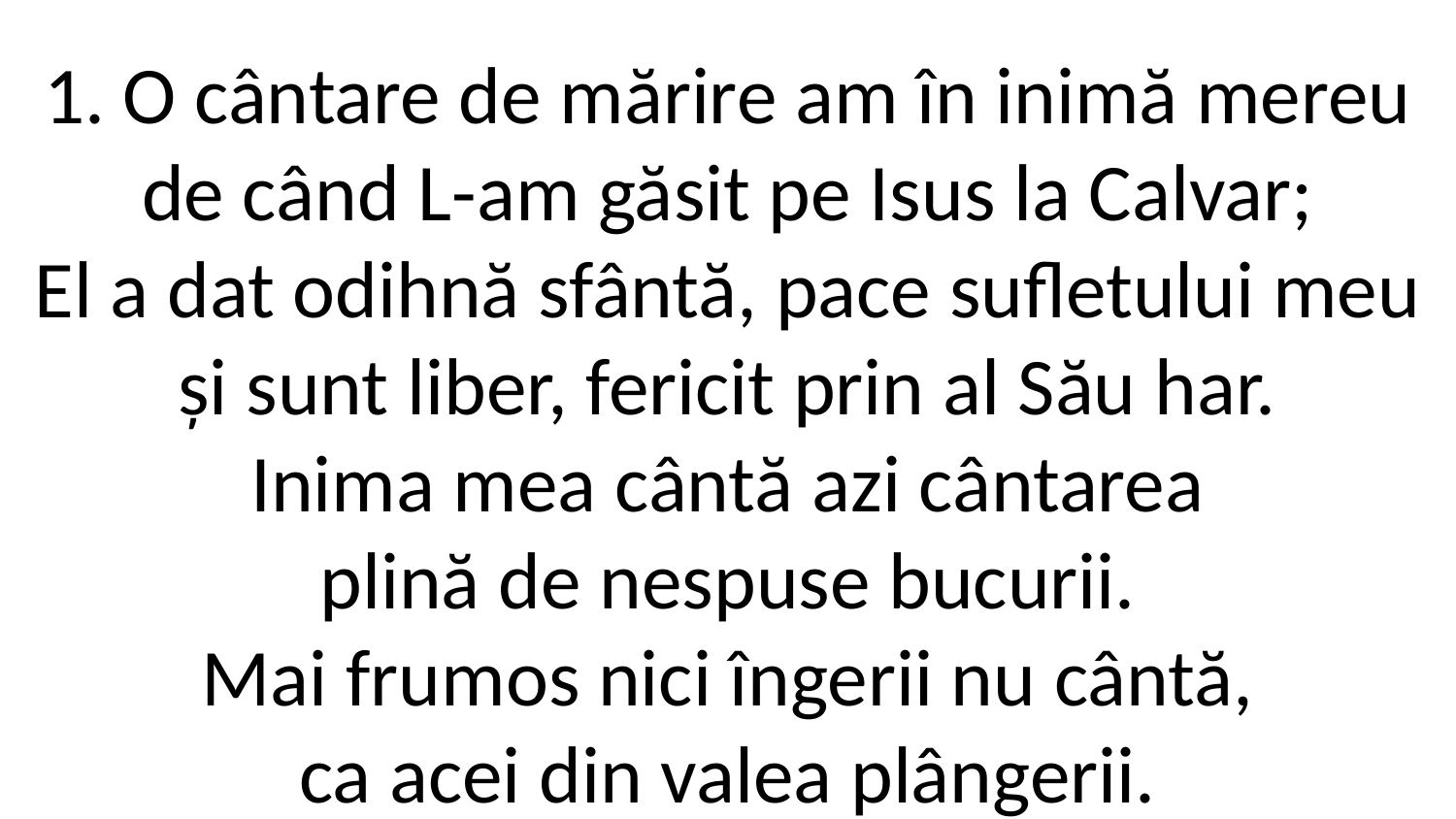

1. O cântare de mărire am în inimă mereu
de când L-am găsit pe Isus la Calvar;
El a dat odihnă sfântă, pace sufletului meu
și sunt liber, fericit prin al Său har.
Inima mea cântă azi cântarea
plină de nespuse bucurii.
Mai frumos nici îngerii nu cântă,
ca acei din valea plângerii.